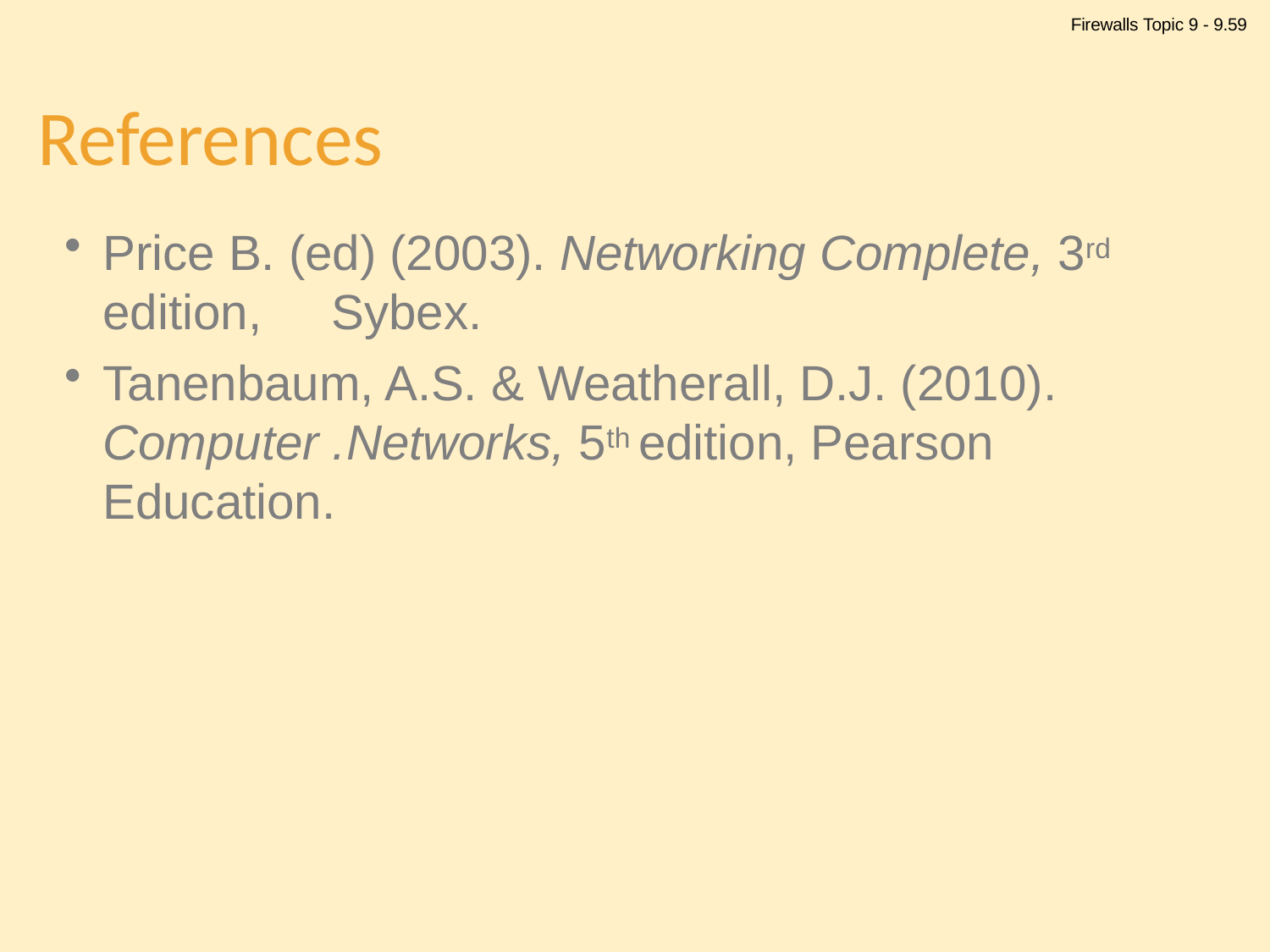

Firewalls Topic 9 - 9.59
# References
Price B. (ed) (2003). Networking Complete, 3rd  edition,	Sybex.
Tanenbaum, A.S. & Weatherall, D.J. (2010).  Computer .Networks, 5th edition, Pearson  Education.